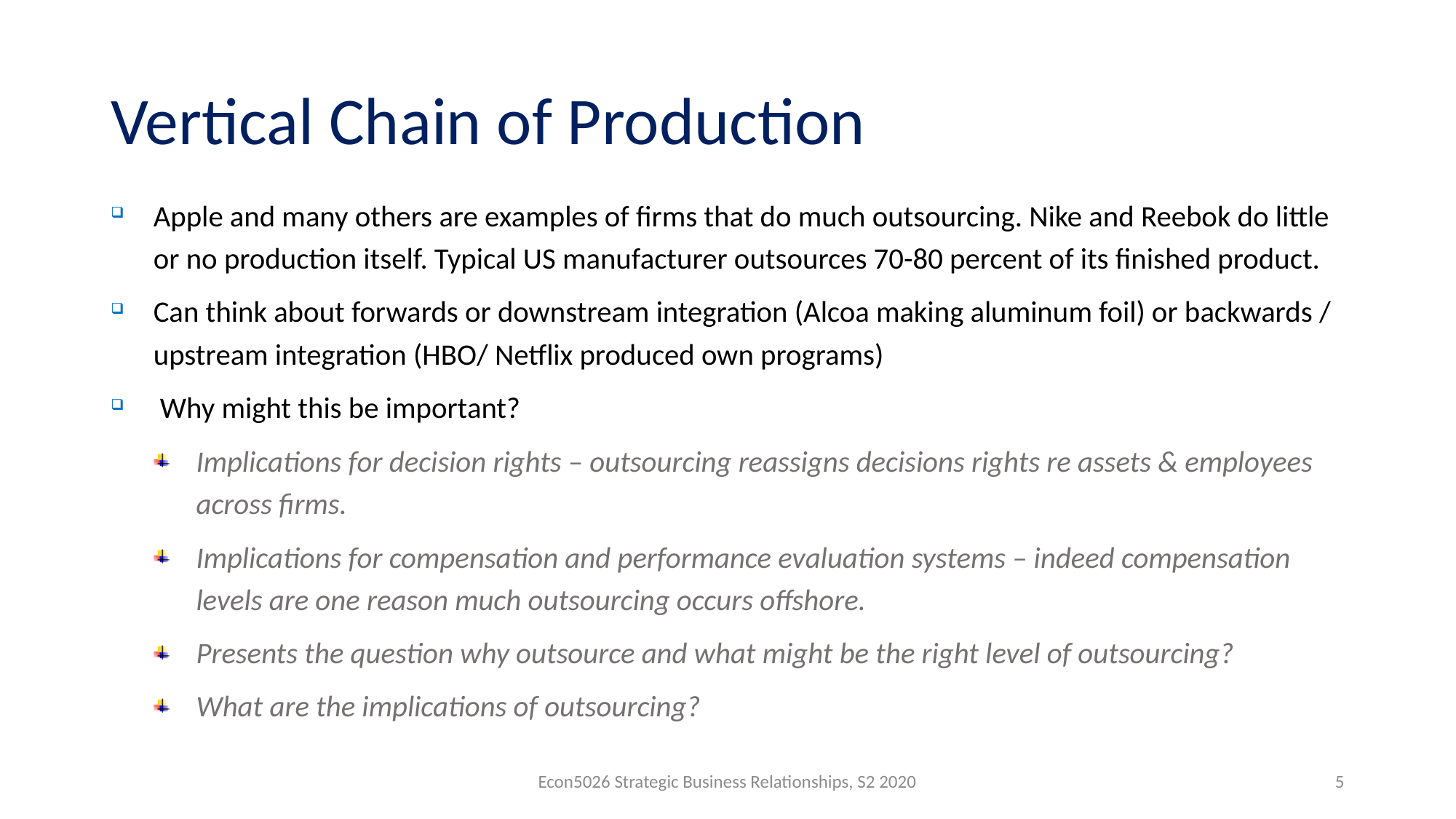

# Vertical Chain of Production
Apple and many others are examples of firms that do much outsourcing. Nike and Reebok do little or no production itself. Typical US manufacturer outsources 70-80 percent of its finished product.
Can think about forwards or downstream integration (Alcoa making aluminum foil) or backwards / upstream integration (HBO/ Netflix produced own programs)
 Why might this be important?
Implications for decision rights – outsourcing reassigns decisions rights re assets & employees across firms.
Implications for compensation and performance evaluation systems – indeed compensation levels are one reason much outsourcing occurs offshore.
Presents the question why outsource and what might be the right level of outsourcing?
What are the implications of outsourcing?

Econ5026 Strategic Business Relationships, S2 2020
5